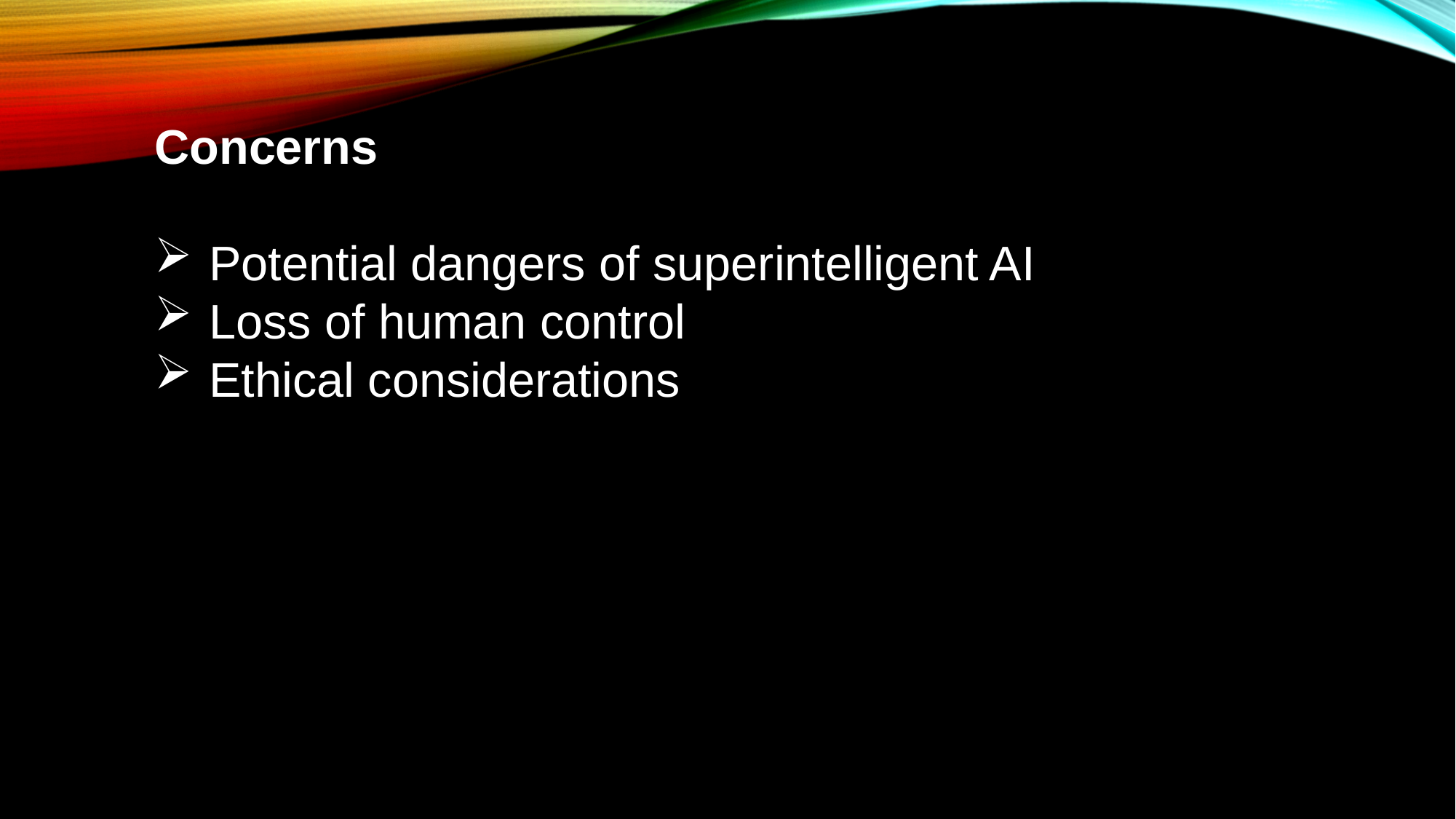

Concerns

Potential dangers of superintelligent AI
Loss of human control
Ethical considerations